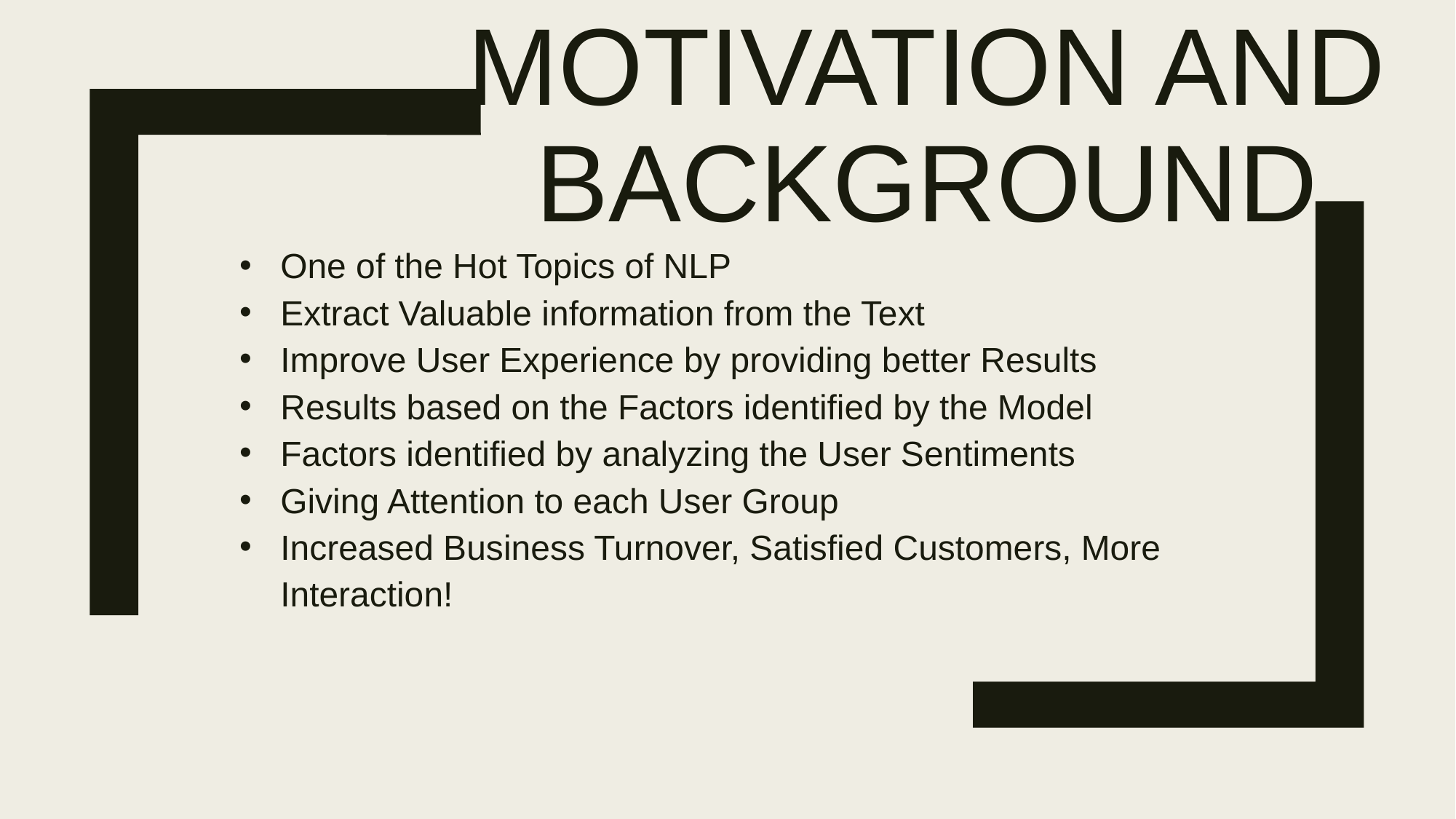

# Motivation and background
One of the Hot Topics of NLP
Extract Valuable information from the Text
Improve User Experience by providing better Results
Results based on the Factors identified by the Model
Factors identified by analyzing the User Sentiments
Giving Attention to each User Group
Increased Business Turnover, Satisfied Customers, More Interaction!